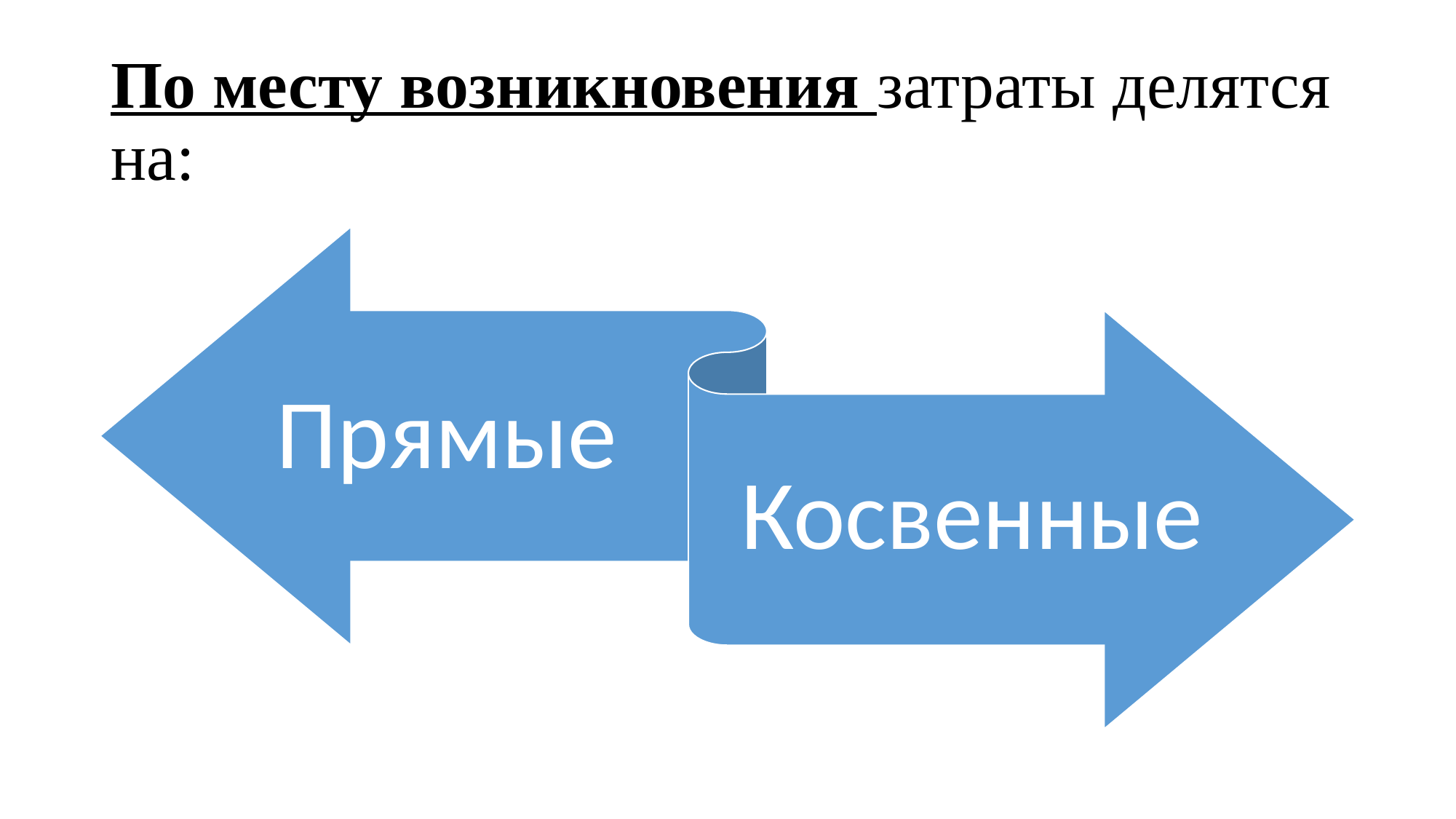

# По месту возникновения затраты делятся на:
Прямые
Косвенные